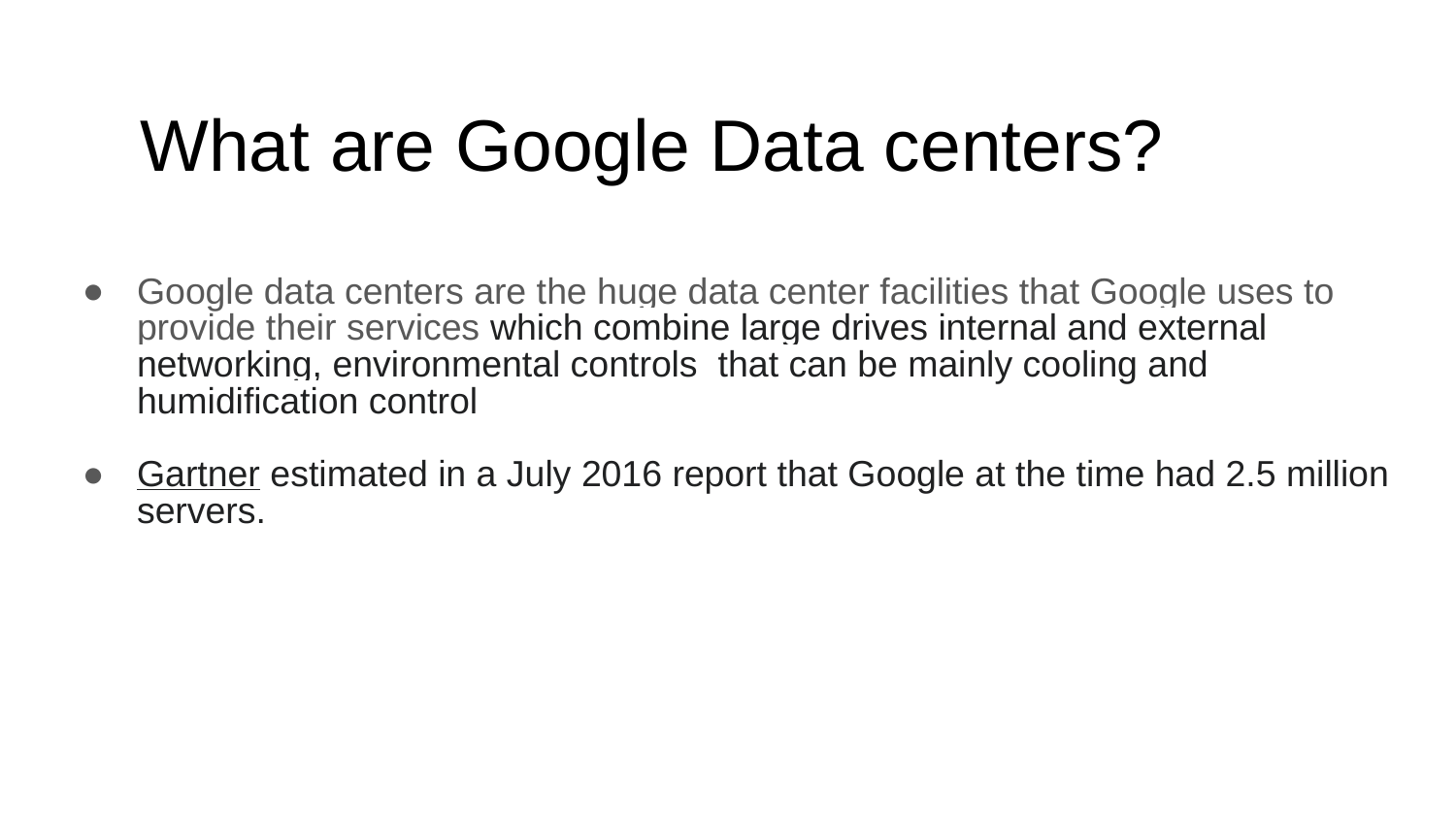

# What are Google Data centers?
Google data centers are the huge data center facilities that Google uses to provide their services which combine large drives internal and external networking, environmental controls  that can be mainly cooling and humidification control

Gartner estimated in a July 2016 report that Google at the time had 2.5 million servers.